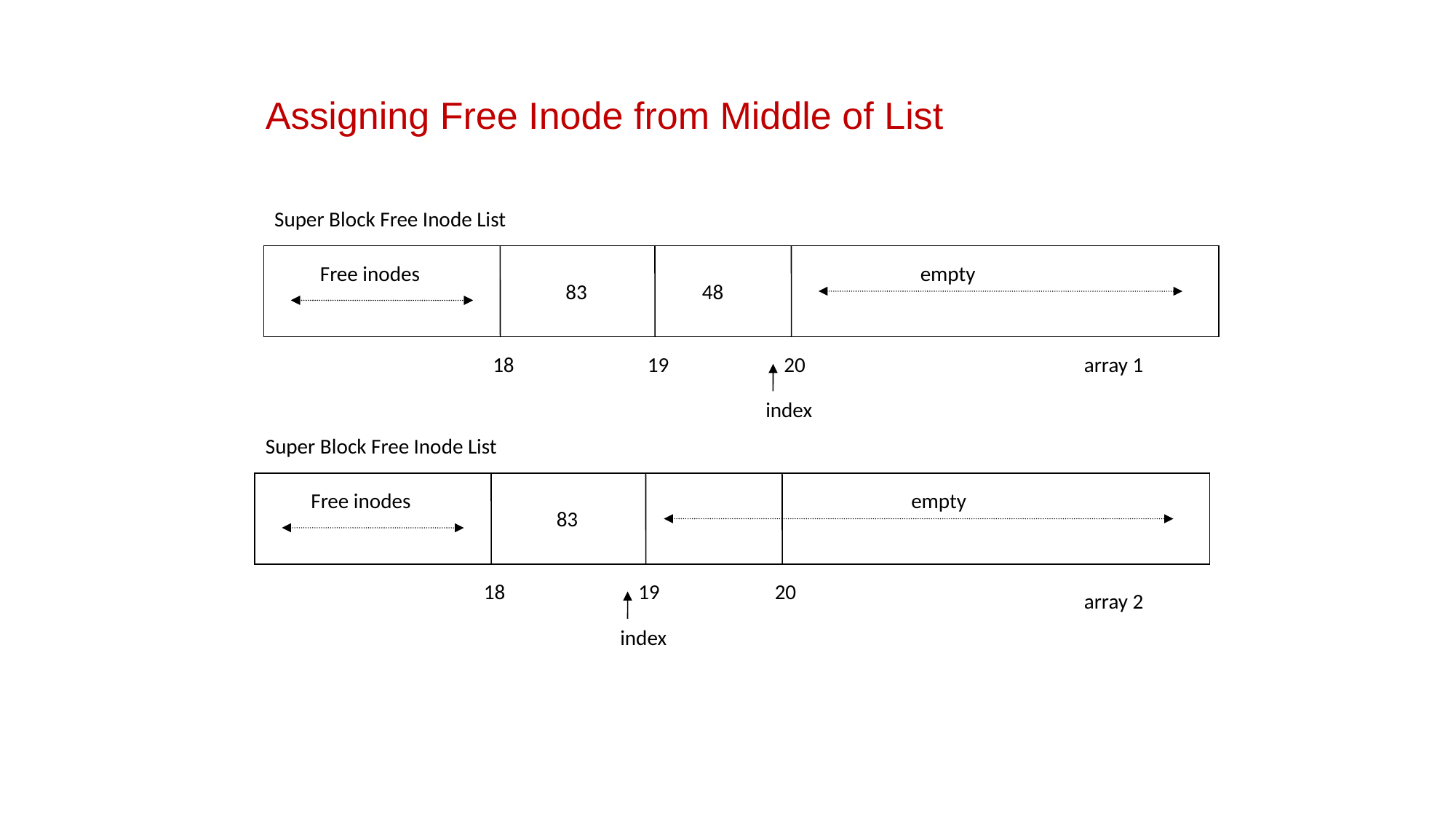

Assigning Free Inode from Middle of List
Super Block Free Inode List

Free inodes
empty
83
48

18
19
20

index

array 1
Super Block Free Inode List

Free inodes
empty
83

18
19
20
array 2

index